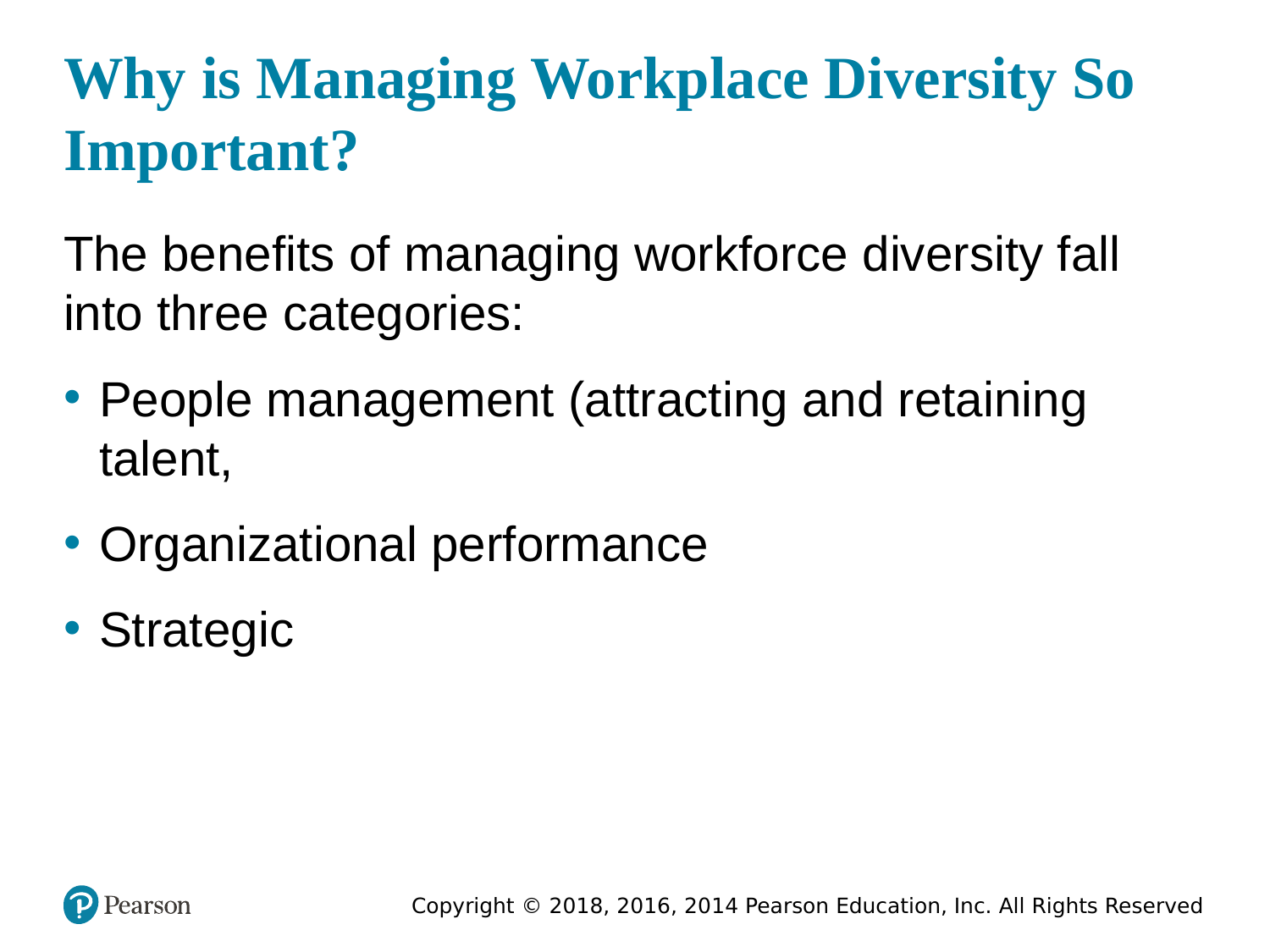

# Why is Managing Workplace Diversity So Important?
The benefits of managing workforce diversity fall into three categories:
People management (attracting and retaining talent,
Organizational performance
Strategic